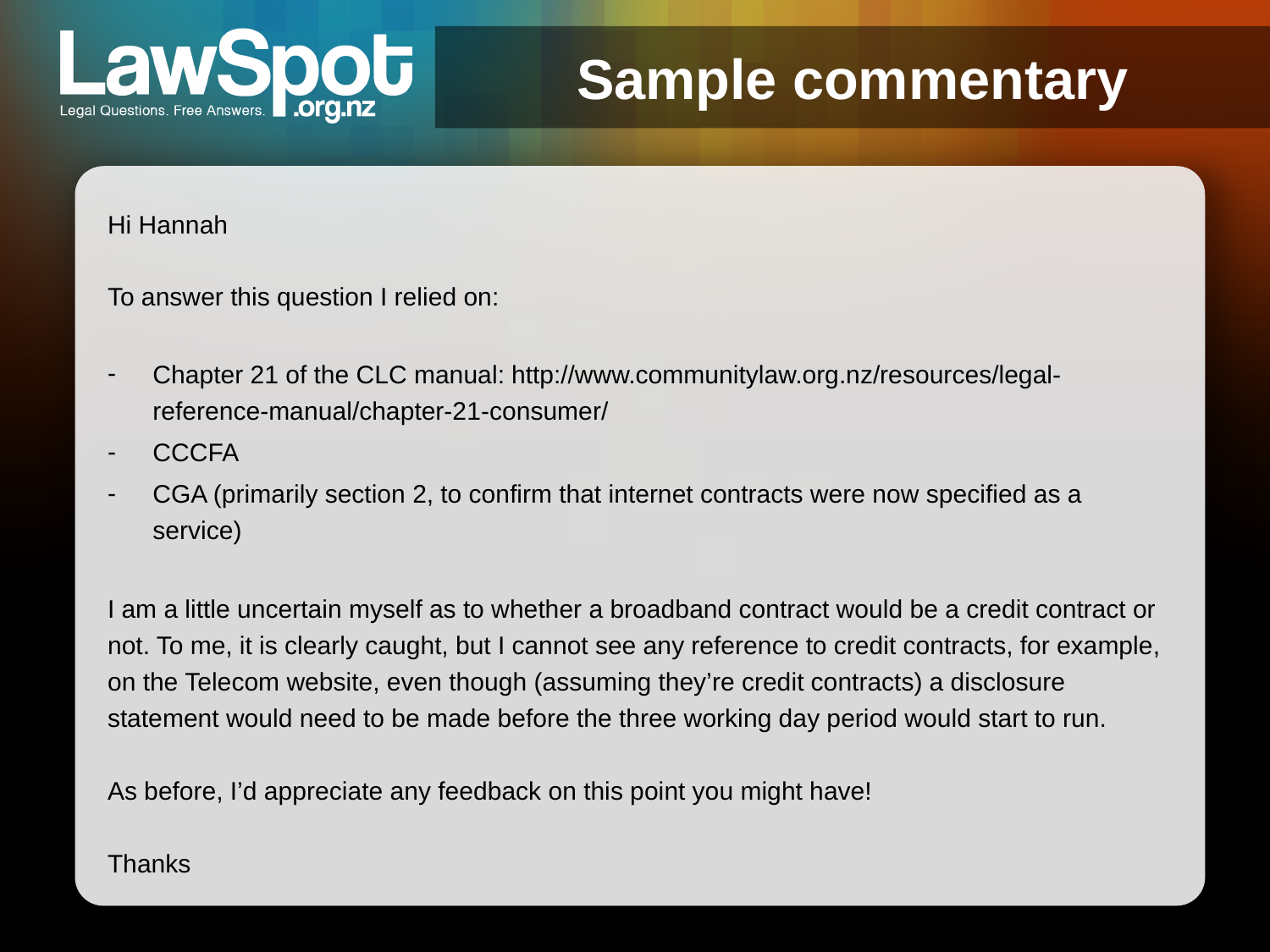

# Sample commentary
Hi Hannah
To answer this question I relied on:
Chapter 21 of the CLC manual: http://www.communitylaw.org.nz/resources/legal-reference-manual/chapter-21-consumer/
CCCFA
CGA (primarily section 2, to confirm that internet contracts were now specified as a service)
I am a little uncertain myself as to whether a broadband contract would be a credit contract or not. To me, it is clearly caught, but I cannot see any reference to credit contracts, for example, on the Telecom website, even though (assuming they’re credit contracts) a disclosure statement would need to be made before the three working day period would start to run.
As before, I’d appreciate any feedback on this point you might have!
Thanks